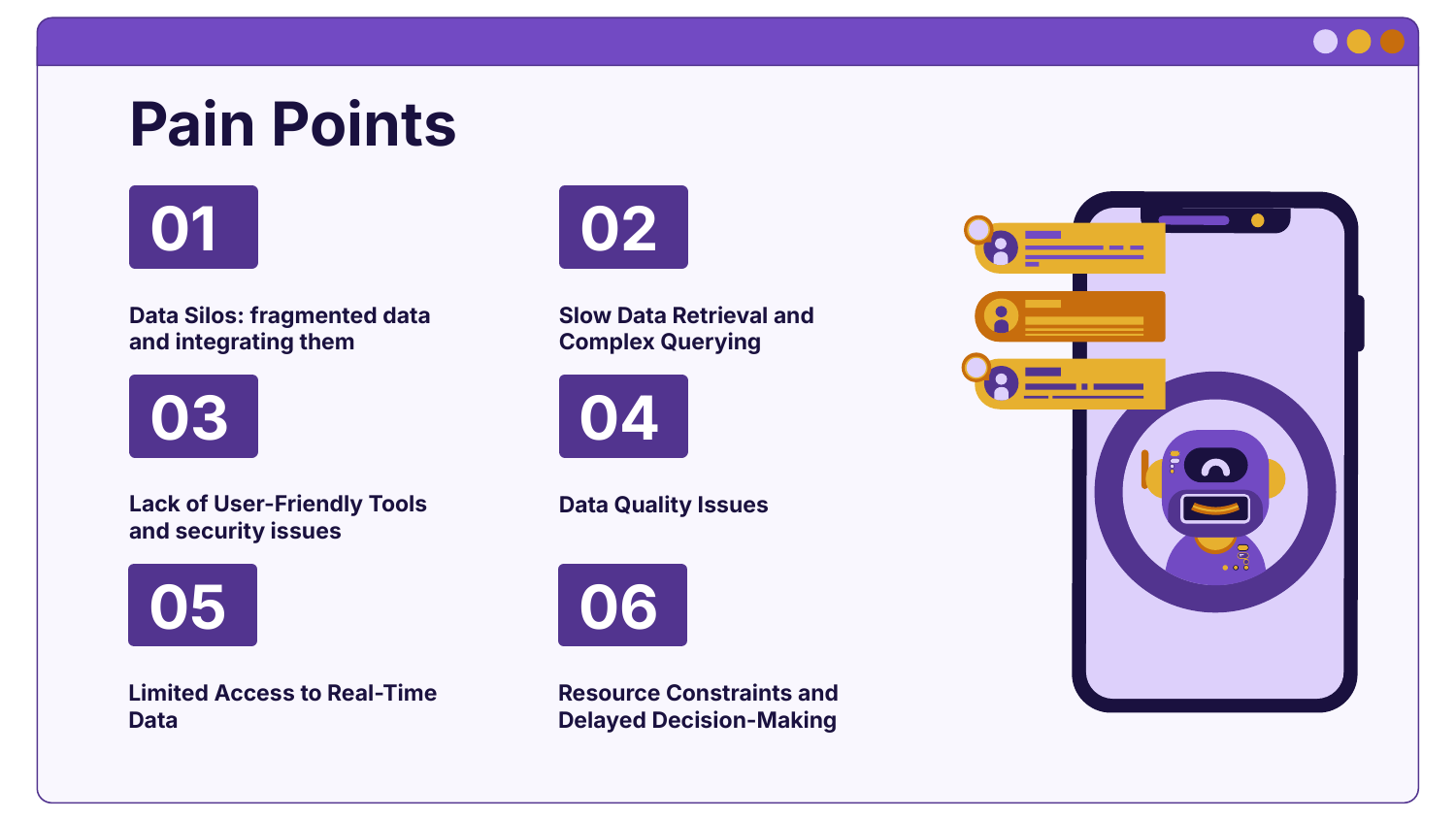

# Pain Points

01
02
Data Silos: fragmented data and integrating them
Slow Data Retrieval and Complex Querying

04
03
Lack of User-Friendly Tools and security issues
Data Quality Issues
05
06
Limited Access to Real-Time Data
Resource Constraints and Delayed Decision-Making